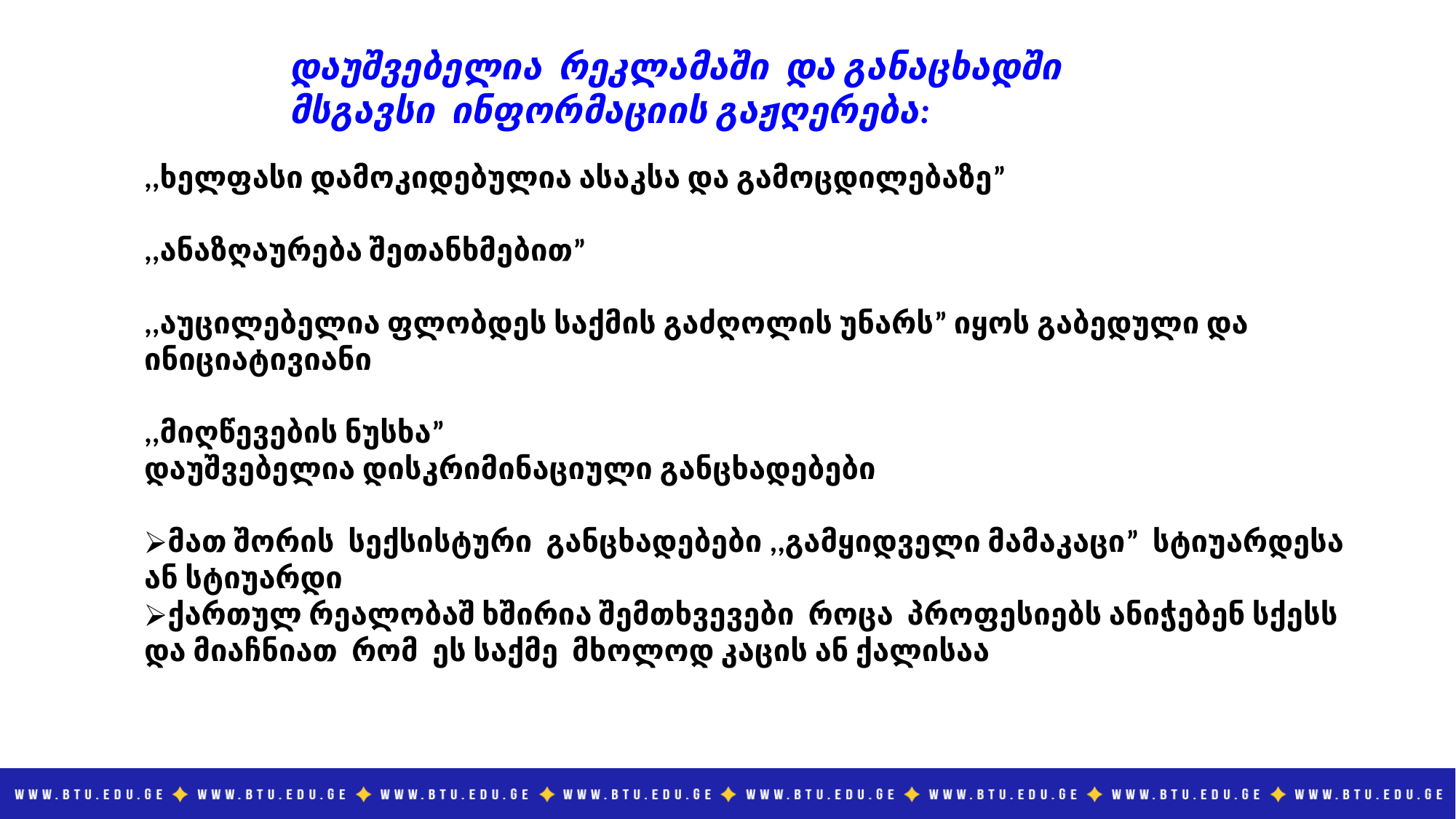

დაუშვებელია  რეკლამაში  და განაცხადში მსგავსი  ინფორმაციის გაჟღერება:
,,ხელფასი დამოკიდებულია ასაკსა და გამოცდილებაზე”

,,ანაზღაურება შეთანხმებით”

,,აუცილებელია ფლობდეს საქმის გაძღოლის უნარს” იყოს გაბედული და ინიციატივიანი

,,მიღწევების ნუსხა”
დაუშვებელია დისკრიმინაციული განცხადებები

მათ შორის  სექსისტური  განცხადებები ,,გამყიდველი მამაკაცი”  სტიუარდესა ან სტიუარდი
ქართულ რეალობაშ ხშირია შემთხვევები  როცა  პროფესიებს ანიჭებენ სქესს და მიაჩნიათ  რომ  ეს საქმე  მხოლოდ კაცის ან ქალისაა